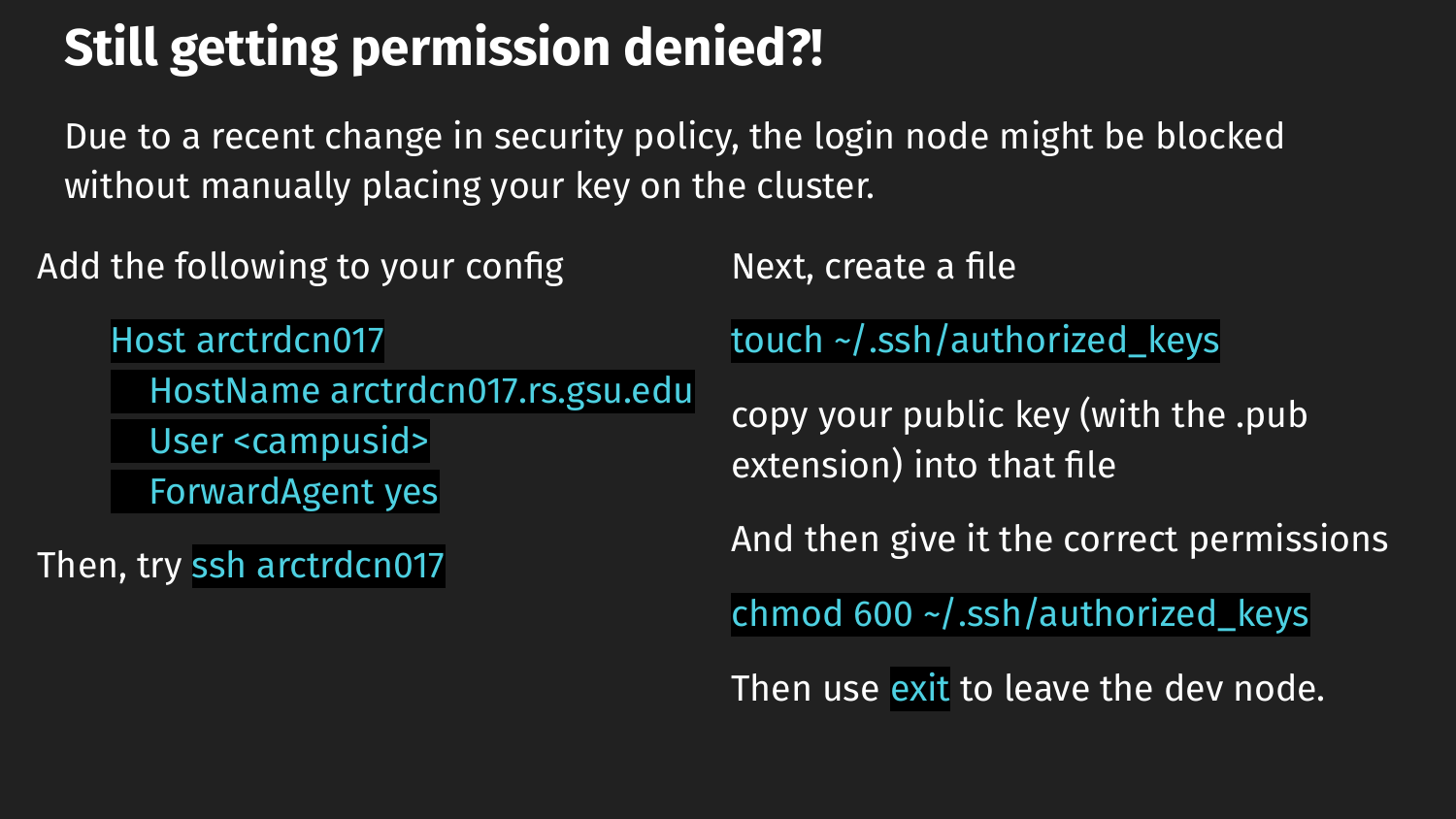

# Still getting permission denied?!
Due to a recent change in security policy, the login node might be blocked without manually placing your key on the cluster.

Add the following to your config
Host arctrdcn017
    HostName arctrdcn017.rs.gsu.edu
    User <campusid>
    ForwardAgent yes
Then, try ssh arctrdcn017
Next, create a file
touch ~/.ssh/authorized_keys
copy your public key (with the .pub extension) into that file
And then give it the correct permissions
chmod 600 ~/.ssh/authorized_keys
Then use exit to leave the dev node.